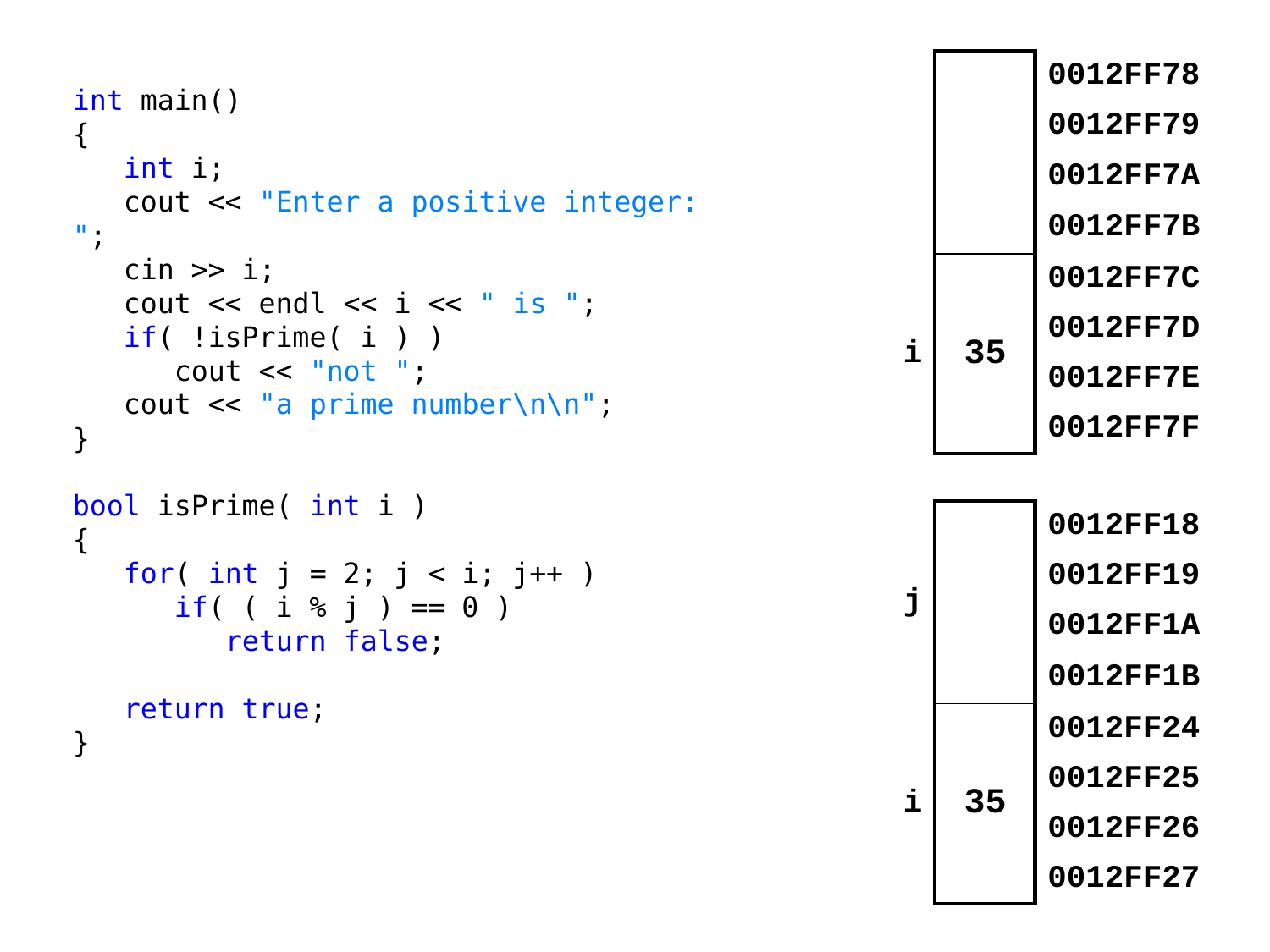

|  |  | 0012FF78 |
| --- | --- | --- |
|  |  | 0012FF79 |
|  |  | 0012FF7A |
|  |  | 0012FF7B |
| i | 35 | 0012FF7C |
|  |  | 0012FF7D |
|  |  | 0012FF7E |
|  |  | 0012FF7F |
int main()
{
   int i;
   cout << "Enter a positive integer: ";
   cin >> i;
   cout << endl << i << " is ";
   if( !isPrime( i ) )
      cout << "not ";
   cout << "a prime number\n\n";
}

bool isPrime( int i )
{
   for( int j = 2; j < i; j++ )
      if( ( i % j ) == 0 )
         return false;

   return true;
}
| j |  | 0012FF18 |
| --- | --- | --- |
|  |  | 0012FF19 |
|  |  | 0012FF1A |
|  |  | 0012FF1B |
| i | 35 | 0012FF24 |
|  |  | 0012FF25 |
|  |  | 0012FF26 |
|  |  | 0012FF27 |